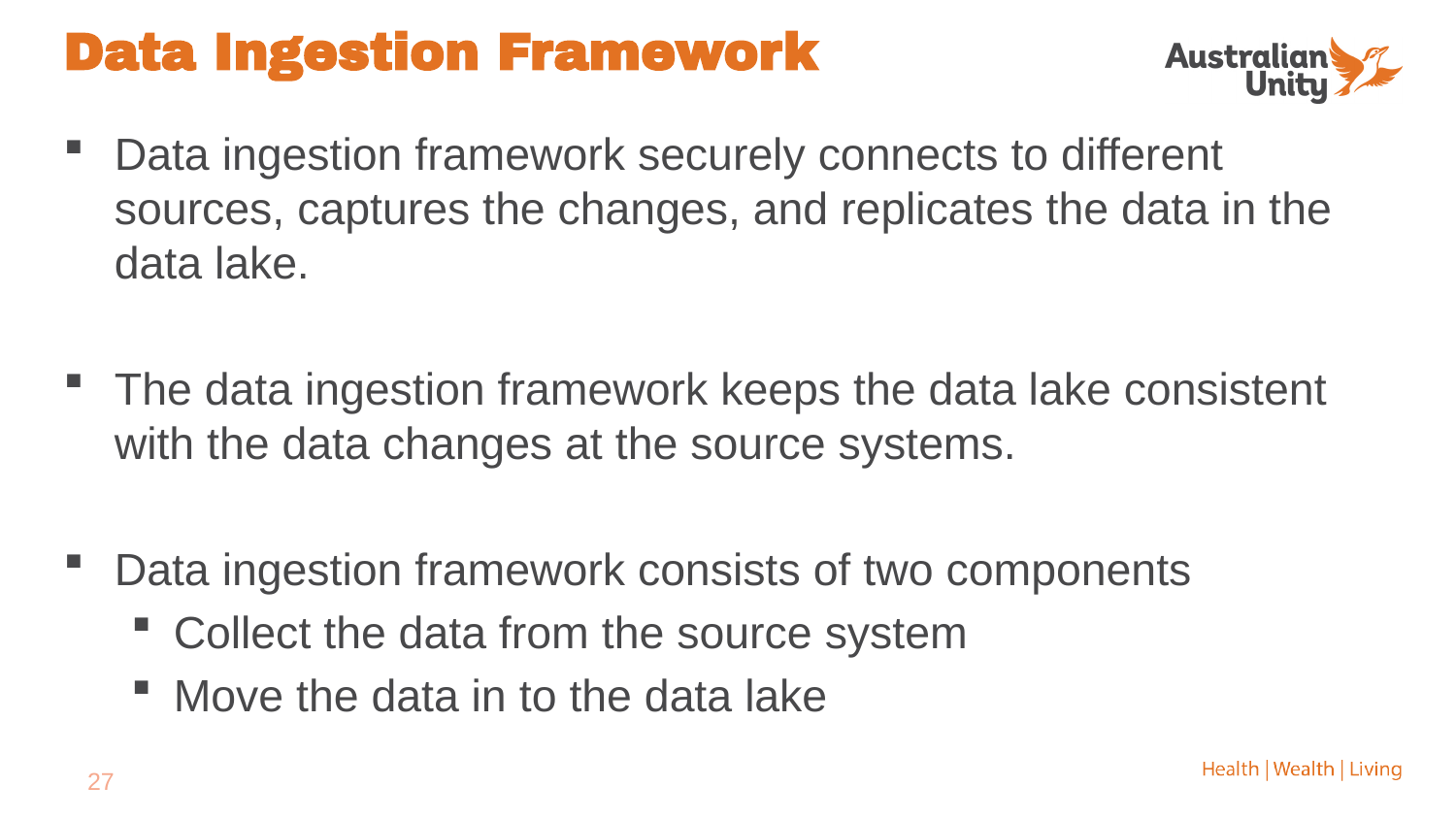

# Data Ingestion Framework
Data ingestion framework securely connects to different sources, captures the changes, and replicates the data in the data lake.

The data ingestion framework keeps the data lake consistent with the data changes at the source systems.

Data ingestion framework consists of two components
Collect the data from the source system
Move the data in to the data lake
27